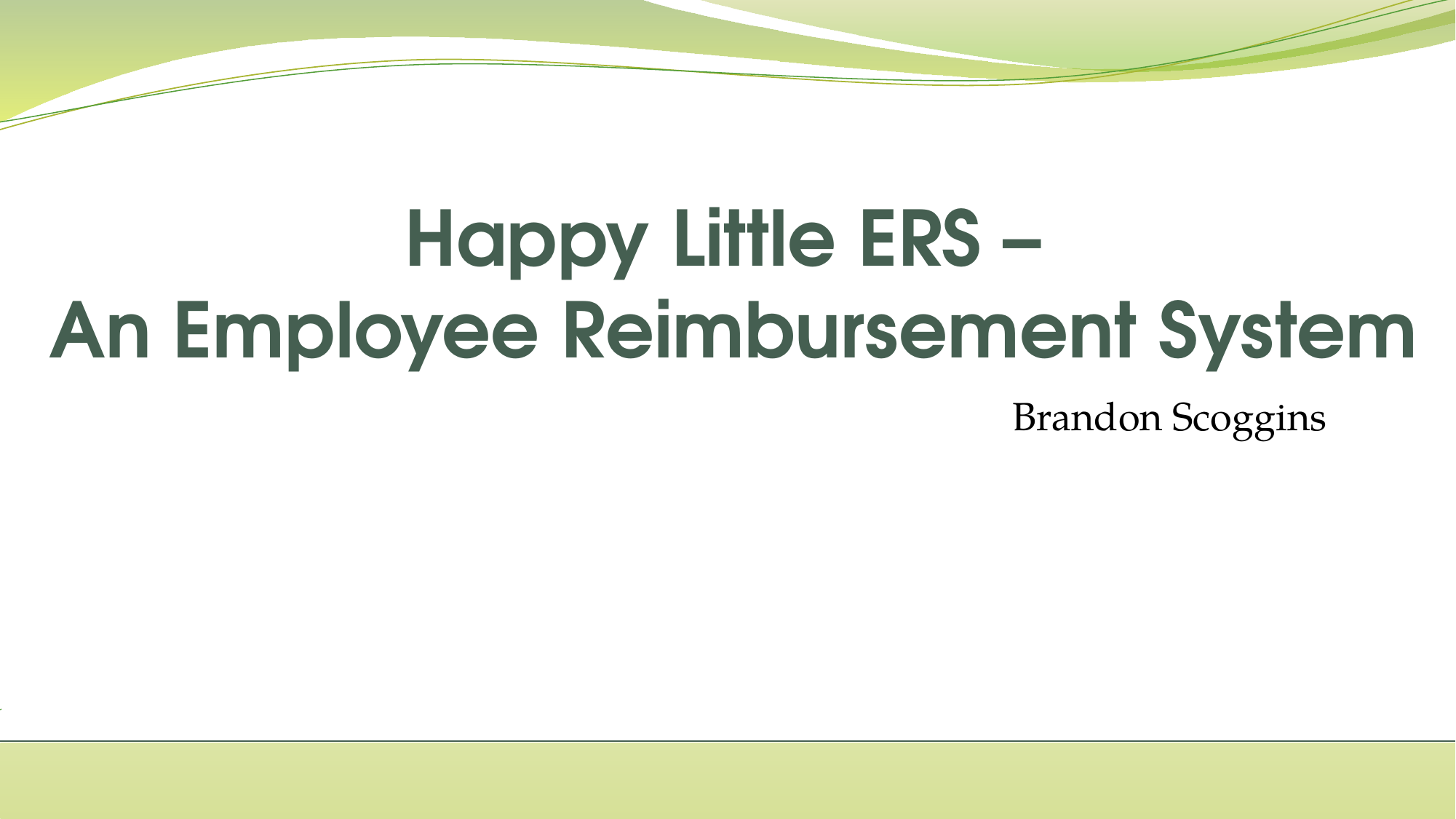

# Happy Little ERS – An Employee Reimbursement System
Brandon Scoggins